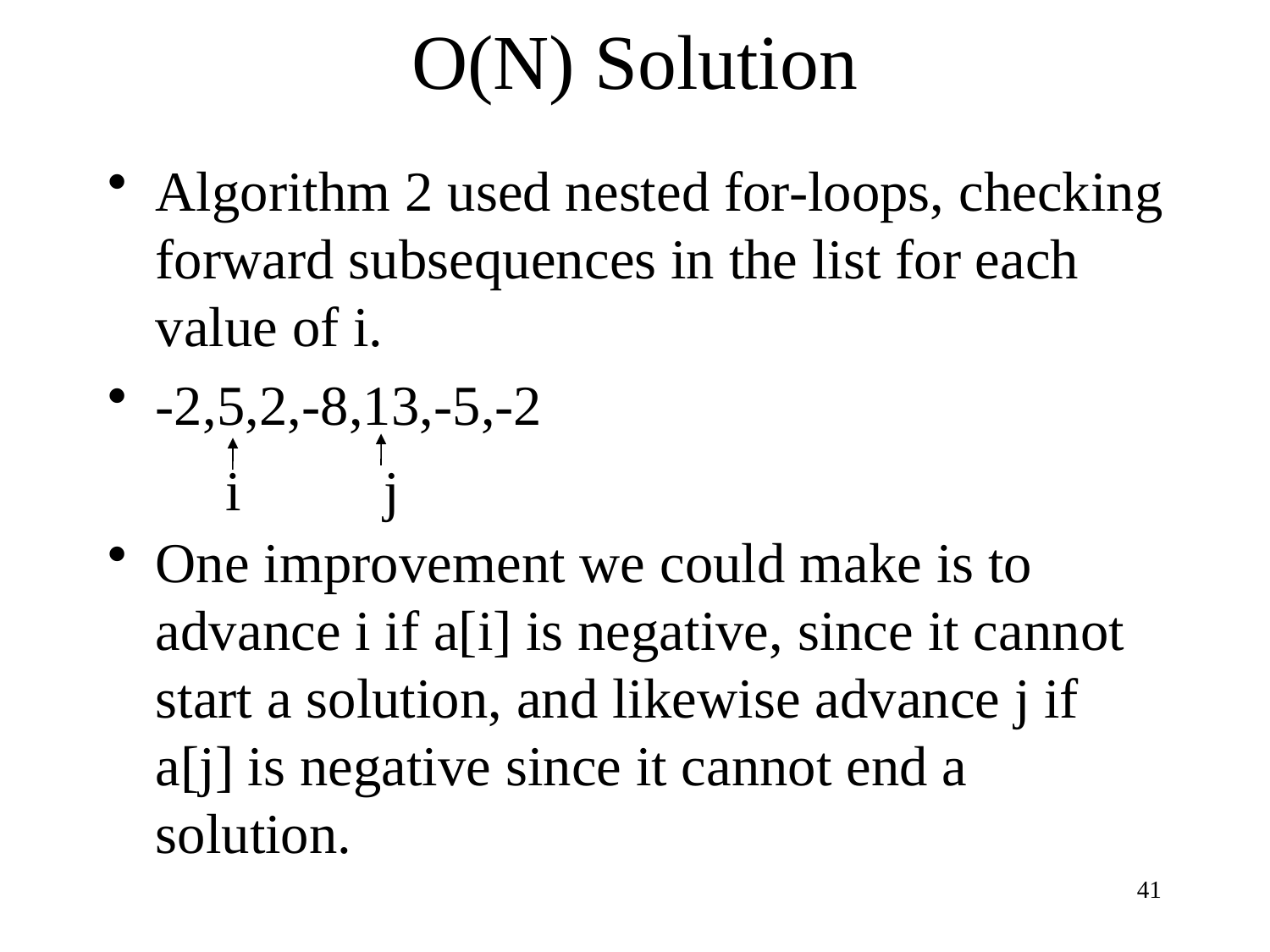

# O(N) Solution
Algorithm 2 used nested for-loops, checking forward subsequences in the list for each value of i.
-2,5,2,-8,13,-5,-2

One improvement we could make is to advance i if a[i] is negative, since it cannot start a solution, and likewise advance j if a[j] is negative since it cannot end a solution.

i
j
41